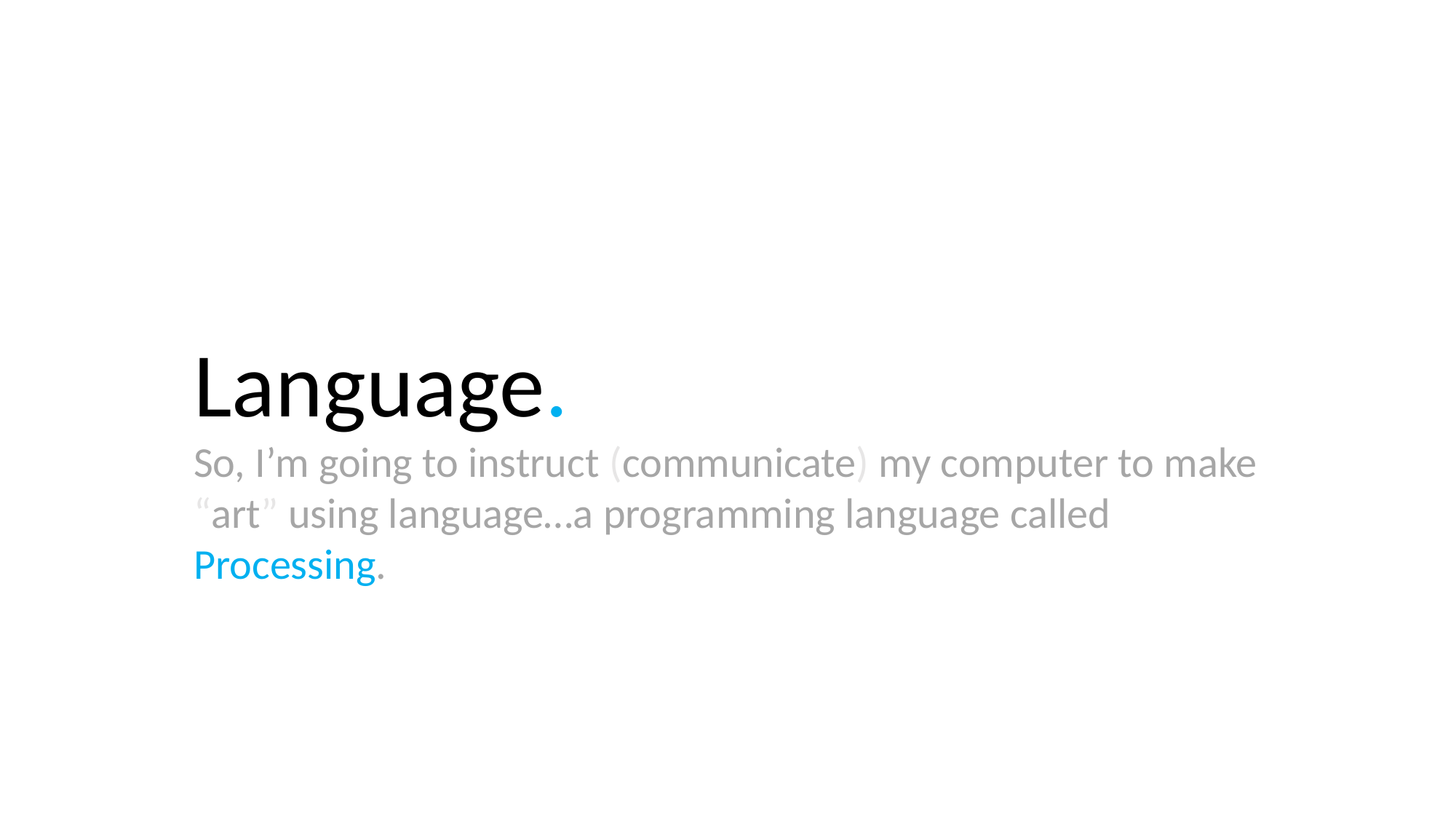

Language.
So, I’m going to instruct (communicate) my computer to make “art” using language…a programming language called Processing.